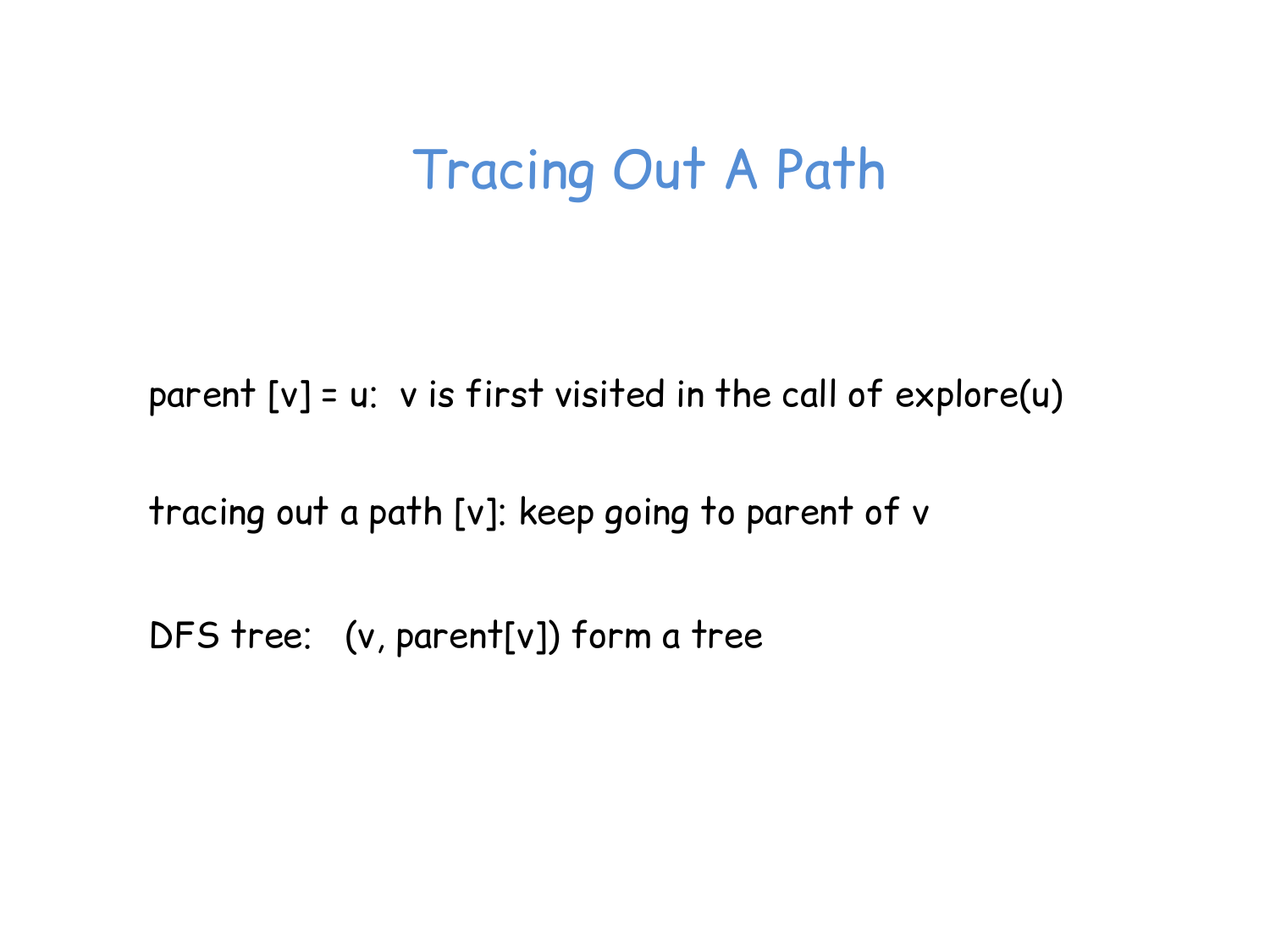

# Tracing Out A Path
parent [v] = u:  v is first visited in the call of explore(u)
tracing out a path [v]: keep going to parent of v
DFS tree:   (v, parent[v]) form a tree